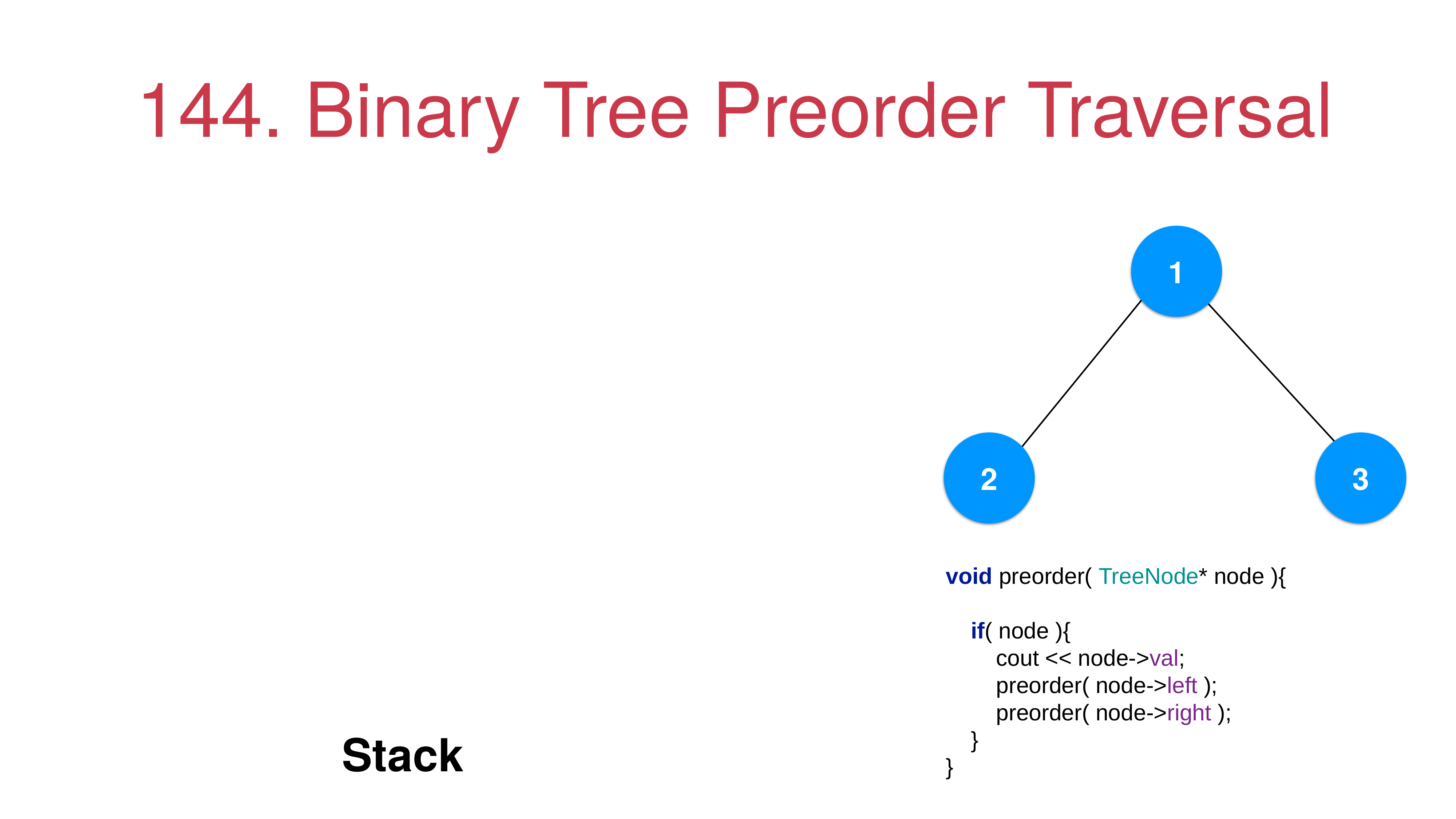

# 144. Binary Tree Preorder Traversal
1

2
3
void preorder( TreeNode* node ){
    if( node ){
        cout << node->val;
        preorder( node->left );
        preorder( node->right );
    }
}
Stack